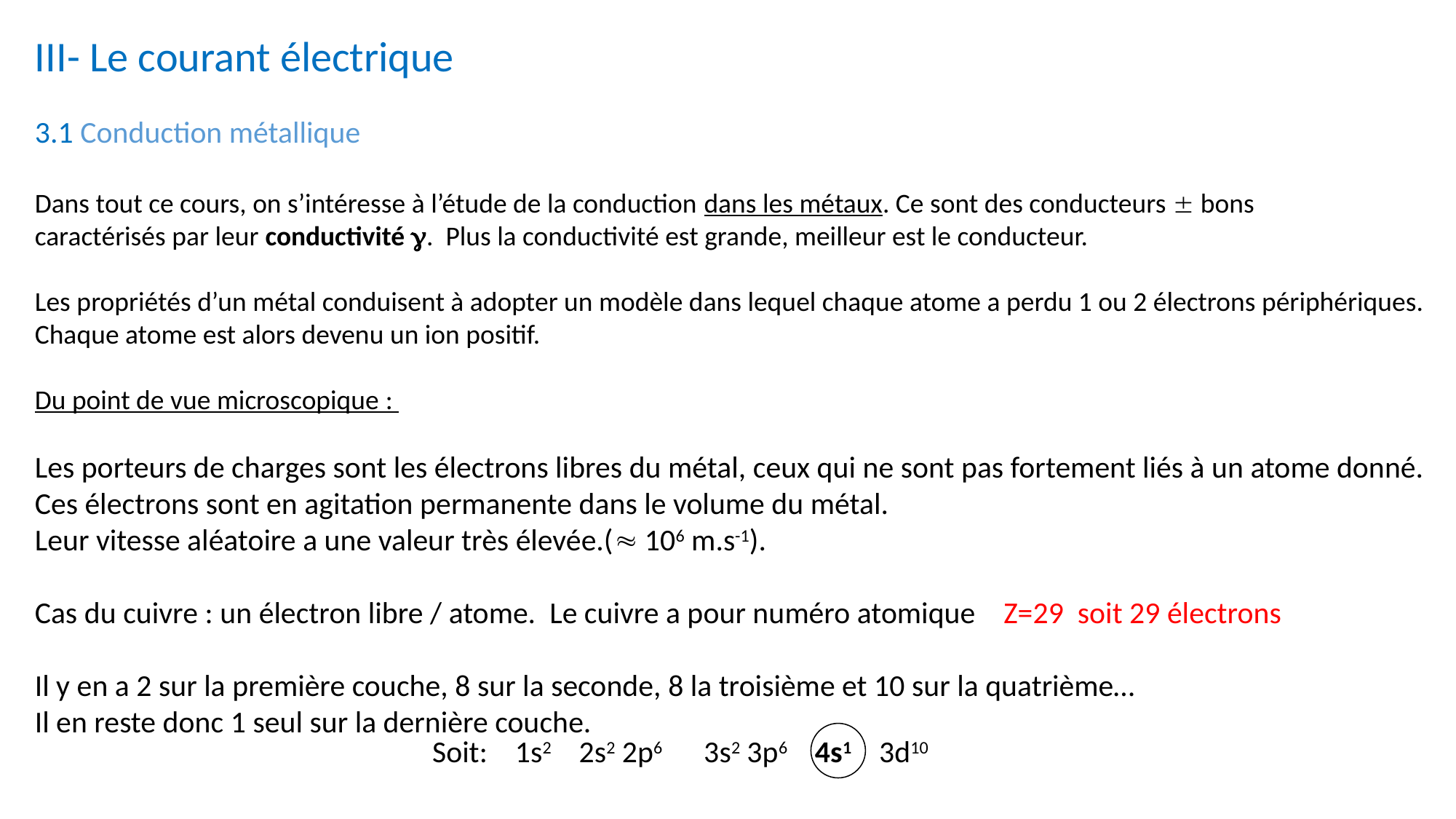

III- Le courant électrique

3.1 Conduction métallique

Dans tout ce cours, on s’intéresse à l’étude de la conduction dans les métaux. Ce sont des conducteurs ± bons
caractérisés par leur conductivité γ.  Plus la conductivité est grande, meilleur est le conducteur.

Les propriétés d’un métal conduisent à adopter un modèle dans lequel chaque atome a perdu 1 ou 2 électrons périphériques.
Chaque atome est alors devenu un ion positif.

Du point de vue microscopique :

Les porteurs de charges sont les électrons libres du métal, ceux qui ne sont pas fortement liés à un atome donné.
Ces électrons sont en agitation permanente dans le volume du métal.
Leur vitesse aléatoire a une valeur très élevée.(≈ 106 m.s-1).

Cas du cuivre : un électron libre / atome.  Le cuivre a pour numéro atomique    Z=29  soit 29 électrons

Il y en a 2 sur la première couche, 8 sur la seconde, 8 la troisième et 10 sur la quatrième…
Il en reste donc 1 seul sur la dernière couche.

Soit:    1s2    2s2 2p6      3s2 3p6    4s1    3d10